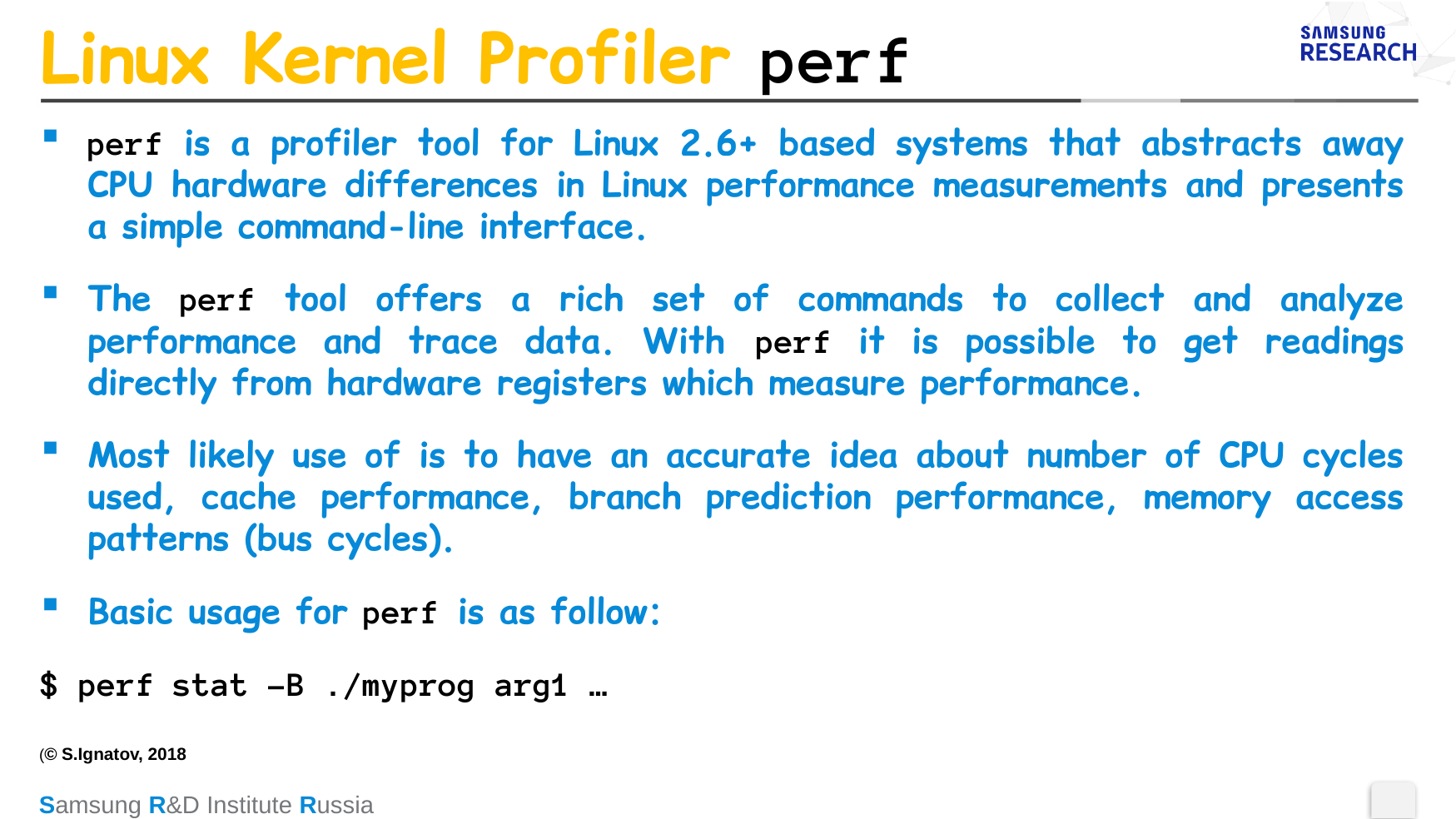

# Linux Kernel Profiler perf
perf is a profiler tool for Linux 2.6+ based systems that abstracts away CPU hardware differences in Linux performance measurements and presents a simple command-line interface.
The perf tool offers a rich set of commands to collect and analyze performance and trace data. With perf it is possible to get readings directly from hardware registers which measure performance.
Most likely use of is to have an accurate idea about number of CPU cycles used, cache performance, branch prediction performance, memory access patterns (bus cycles).
Basic usage for perf is as follow:
$ perf stat –B ./myprog arg1 …
(© S.Ignatov, 2018